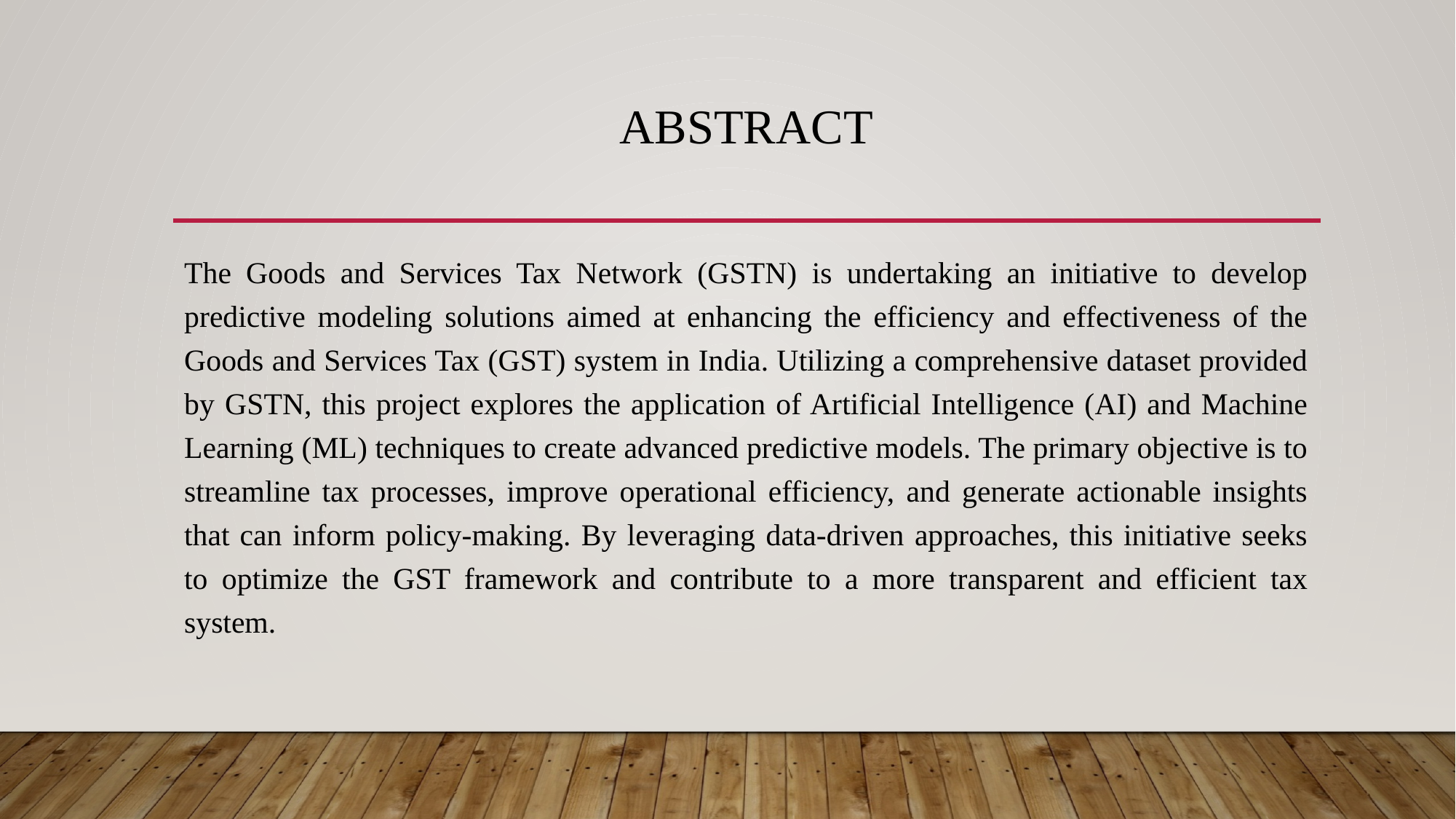

# ABSTRACT
The Goods and Services Tax Network (GSTN) is undertaking an initiative to develop predictive modeling solutions aimed at enhancing the efficiency and effectiveness of the Goods and Services Tax (GST) system in India. Utilizing a comprehensive dataset provided by GSTN, this project explores the application of Artificial Intelligence (AI) and Machine Learning (ML) techniques to create advanced predictive models. The primary objective is to streamline tax processes, improve operational efficiency, and generate actionable insights that can inform policy-making. By leveraging data-driven approaches, this initiative seeks to optimize the GST framework and contribute to a more transparent and efficient tax system.